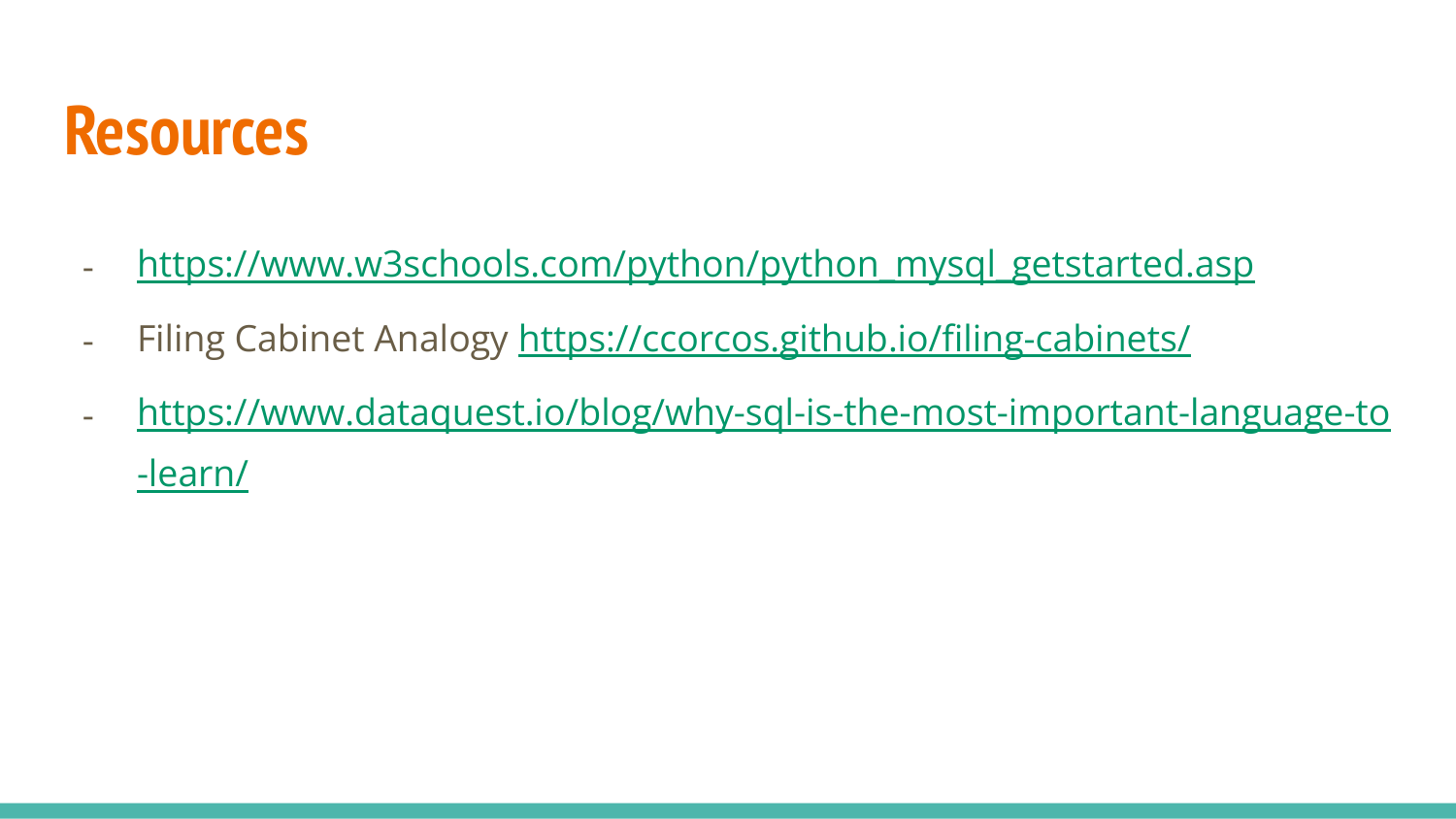

# Resources
https://www.w3schools.com/python/python_mysql_getstarted.asp
Filing Cabinet Analogy https://ccorcos.github.io/filing-cabinets/
https://www.dataquest.io/blog/why-sql-is-the-most-important-language-to-learn/